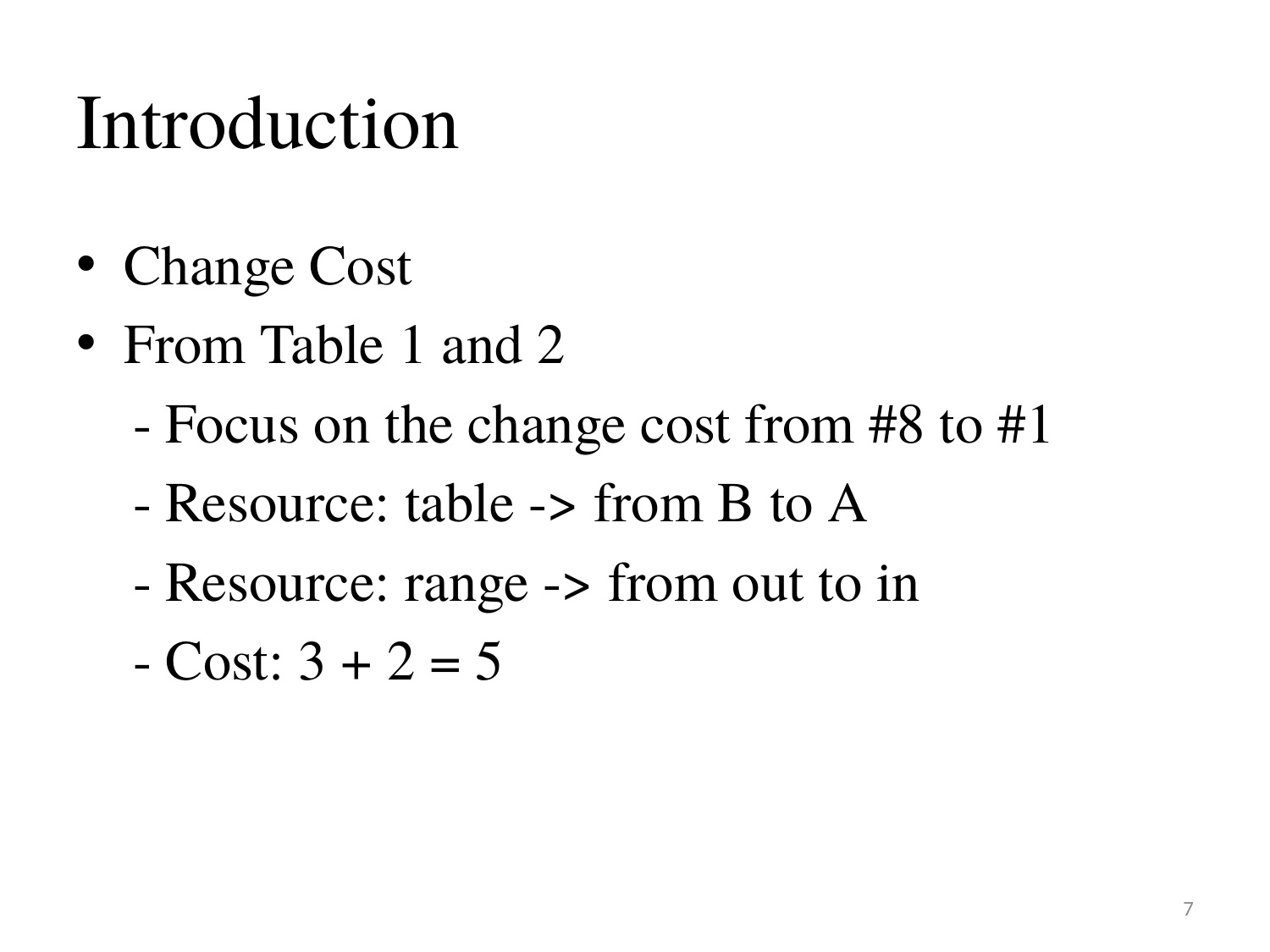

# Introduction
Change Cost
From Table 1 and 2
    - Focus on the change cost from #8 to #1
    - Resource: table -> from B to A
    - Resource: range -> from out to in
    - Cost: 3 + 2 = 5
7